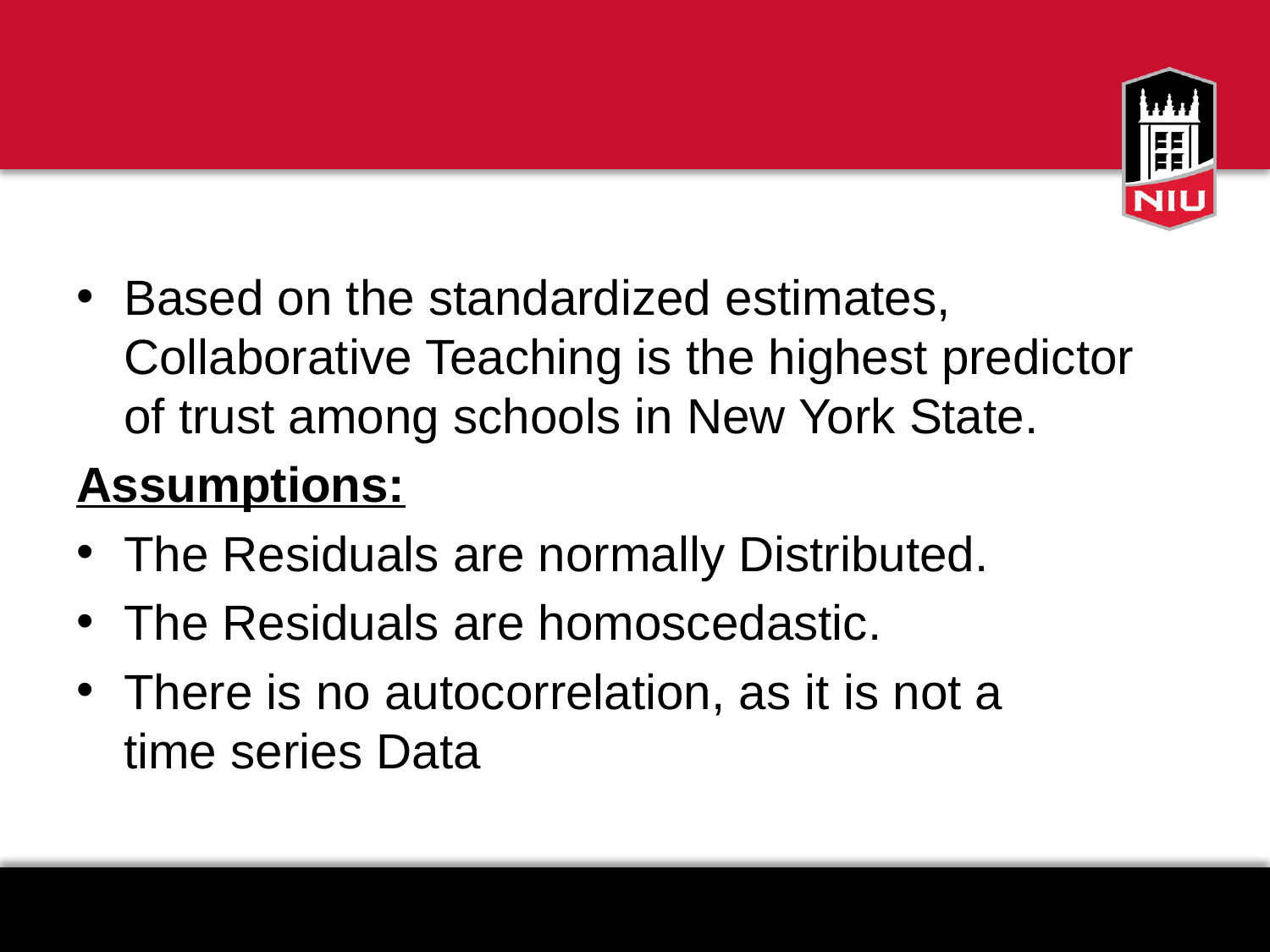

#

Based on the standardized estimates, Collaborative Teaching is the highest predictor of trust among schools in New York State.
Assumptions:
The Residuals are normally Distributed.
The Residuals are homoscedastic.
There is no autocorrelation, as it is not a time series Data